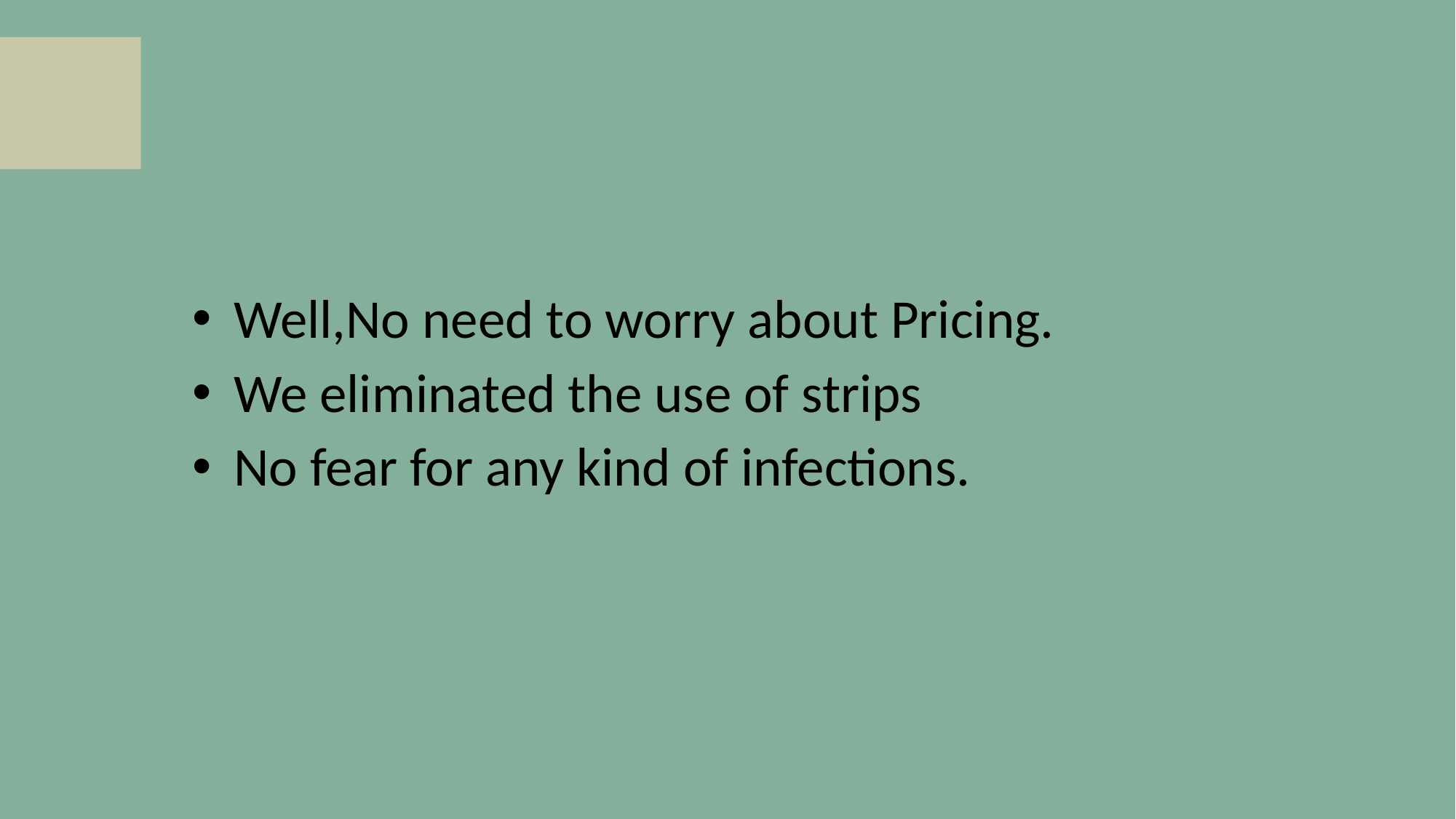

What Else?
Well,No need to worry about Pricing.
We eliminated the use of strips
No fear for any kind of infections.